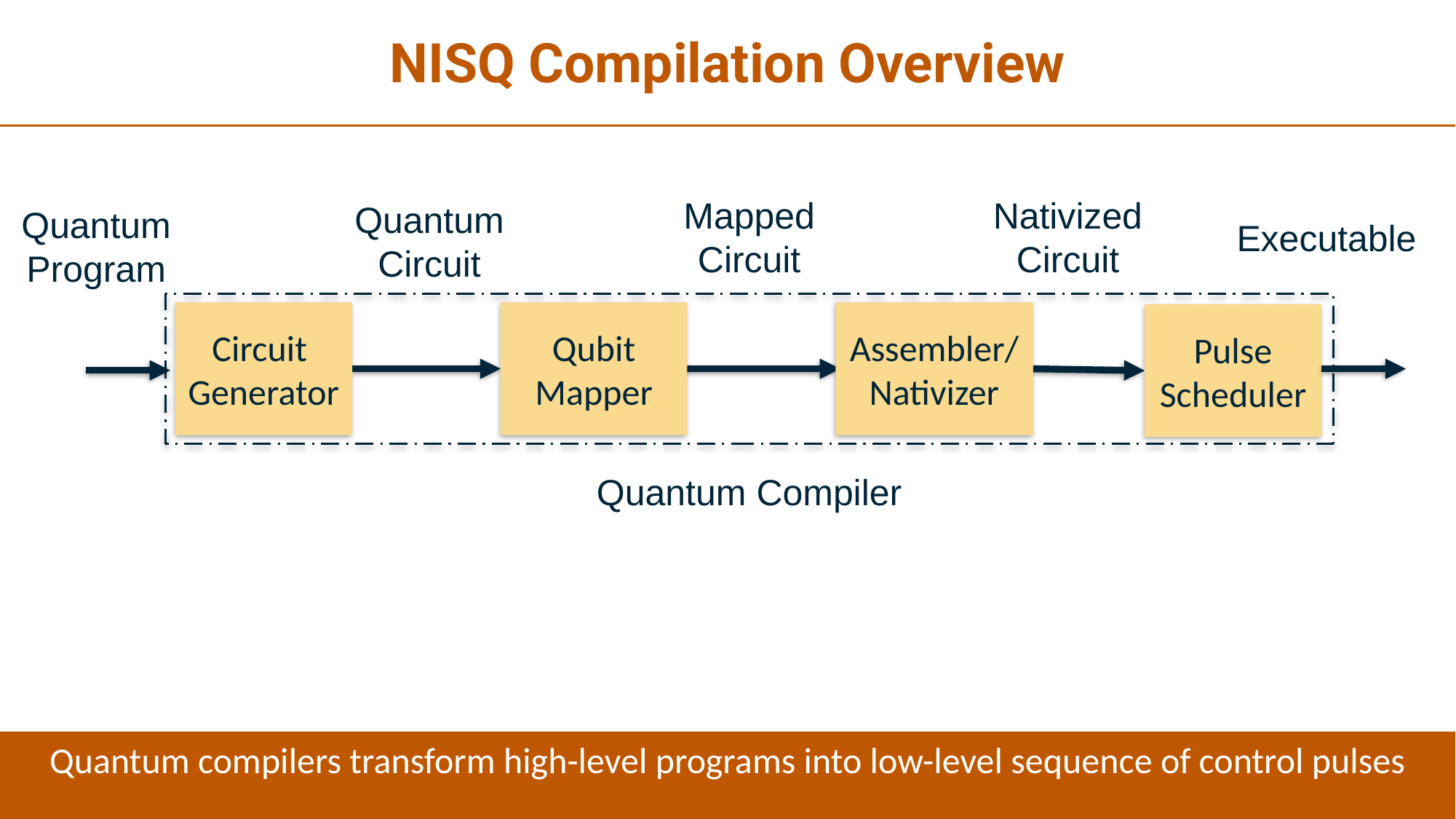

NISQ Compilation Overview
Nativized
Circuit
Mapped
Circuit
Quantum
Circuit
Quantum
Program
Executable

Circuit
Generator
Qubit
Mapper
Assembler/Nativizer
Pulse
Scheduler
Quantum Compiler
Quantum compilers transform high-level programs into low-level sequence of control pulses